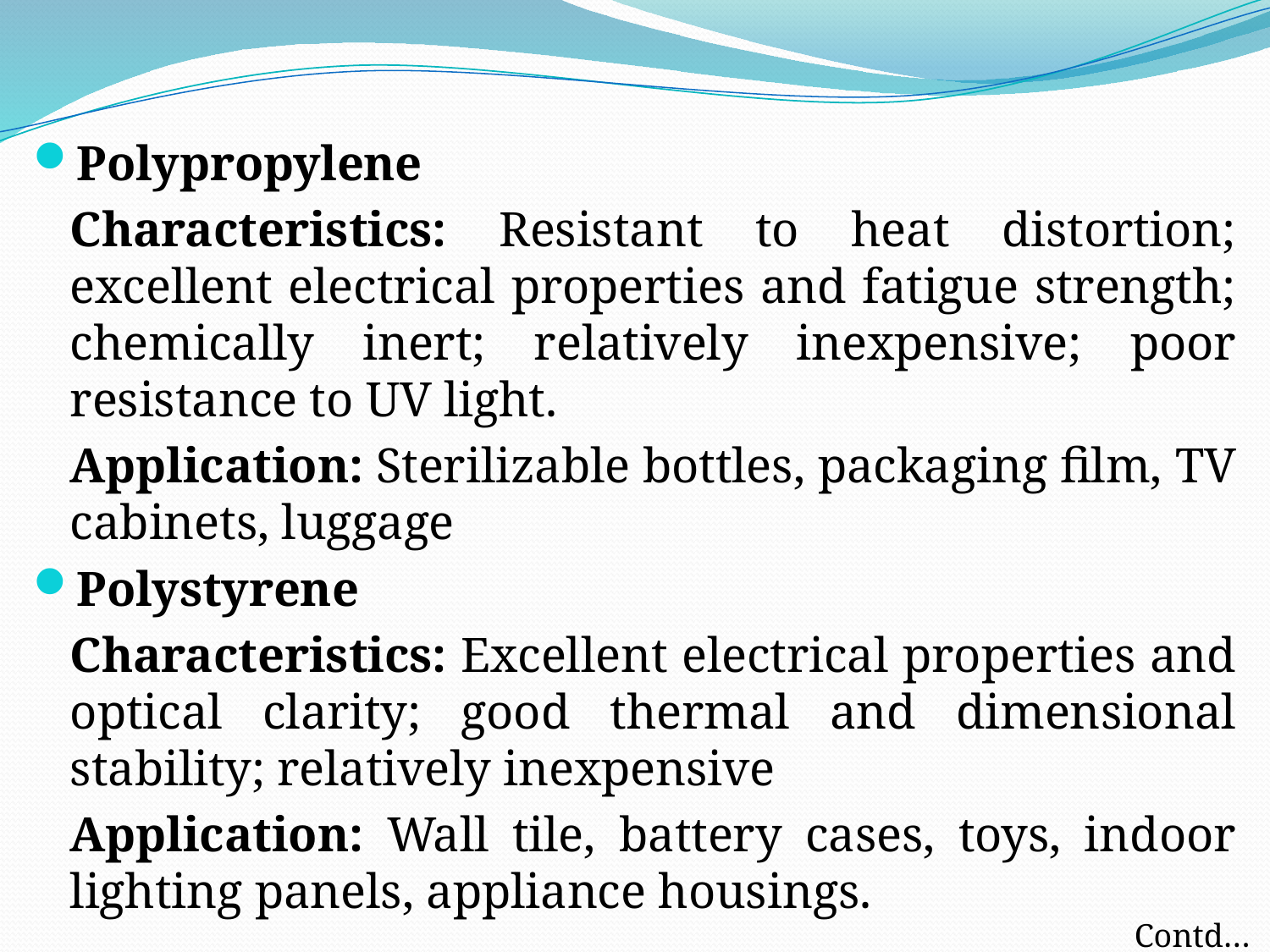

Polypropylene
	Characteristics: Resistant to heat distortion; excellent electrical properties and fatigue strength; chemically inert; relatively inexpensive; poor resistance to UV light.
	Application: Sterilizable bottles, packaging film, TV cabinets, luggage
Polystyrene
	Characteristics: Excellent electrical properties and optical clarity; good thermal and dimensional stability; relatively inexpensive
	Application: Wall tile, battery cases, toys, indoor lighting panels, appliance housings.
Contd…